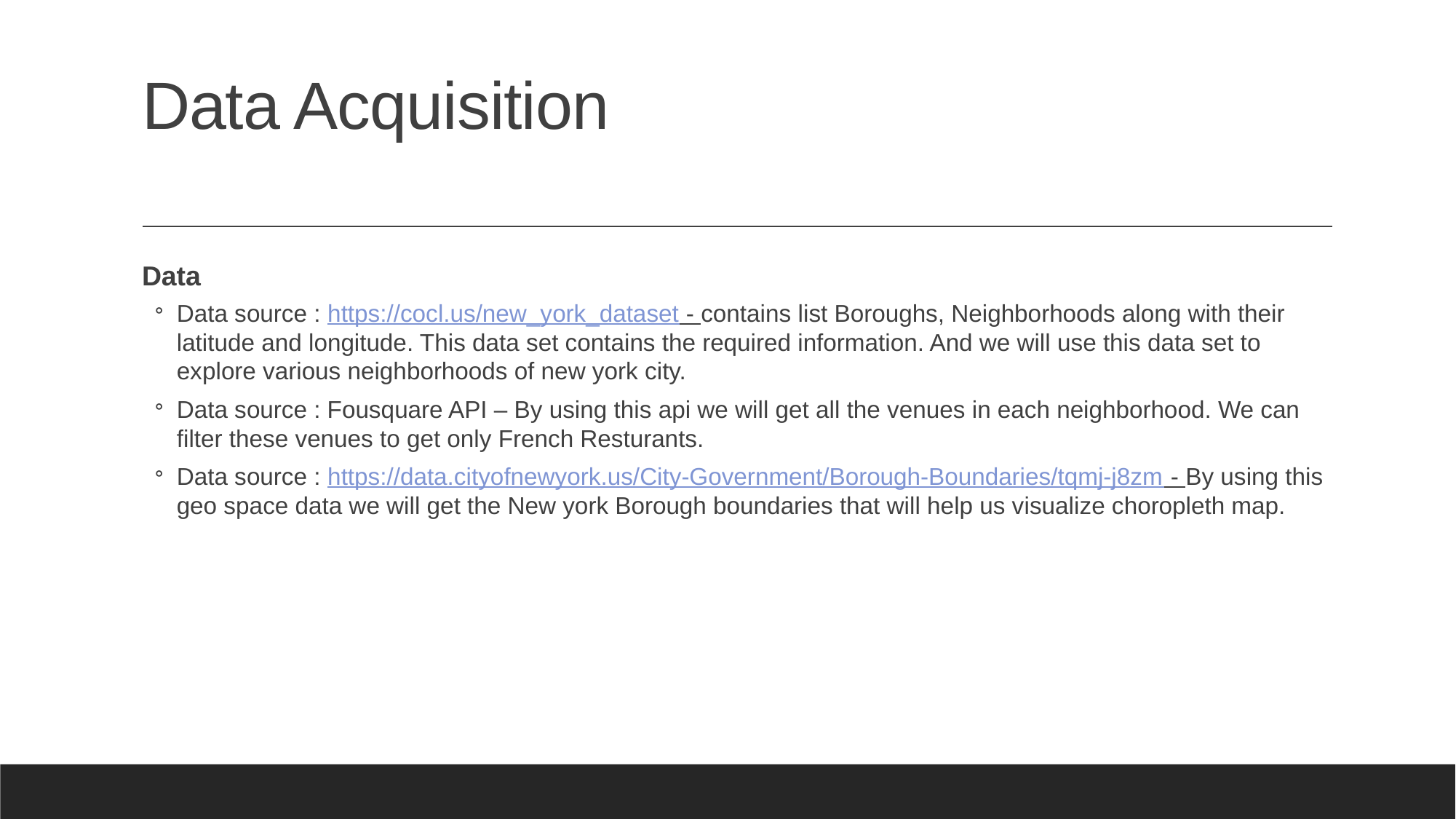

# Data Acquisition
Data
Data source : https://cocl.us/new_york_dataset - contains list Boroughs, Neighborhoods along with their latitude and longitude. This data set contains the required information. And we will use this data set to explore various neighborhoods of new york city.
Data source : Fousquare API – By using this api we will get all the venues in each neighborhood. We can filter these venues to get only French Resturants.
Data source : https://data.cityofnewyork.us/City-Government/Borough-Boundaries/tqmj-j8zm - By using this geo space data we will get the New york Borough boundaries that will help us visualize choropleth map.